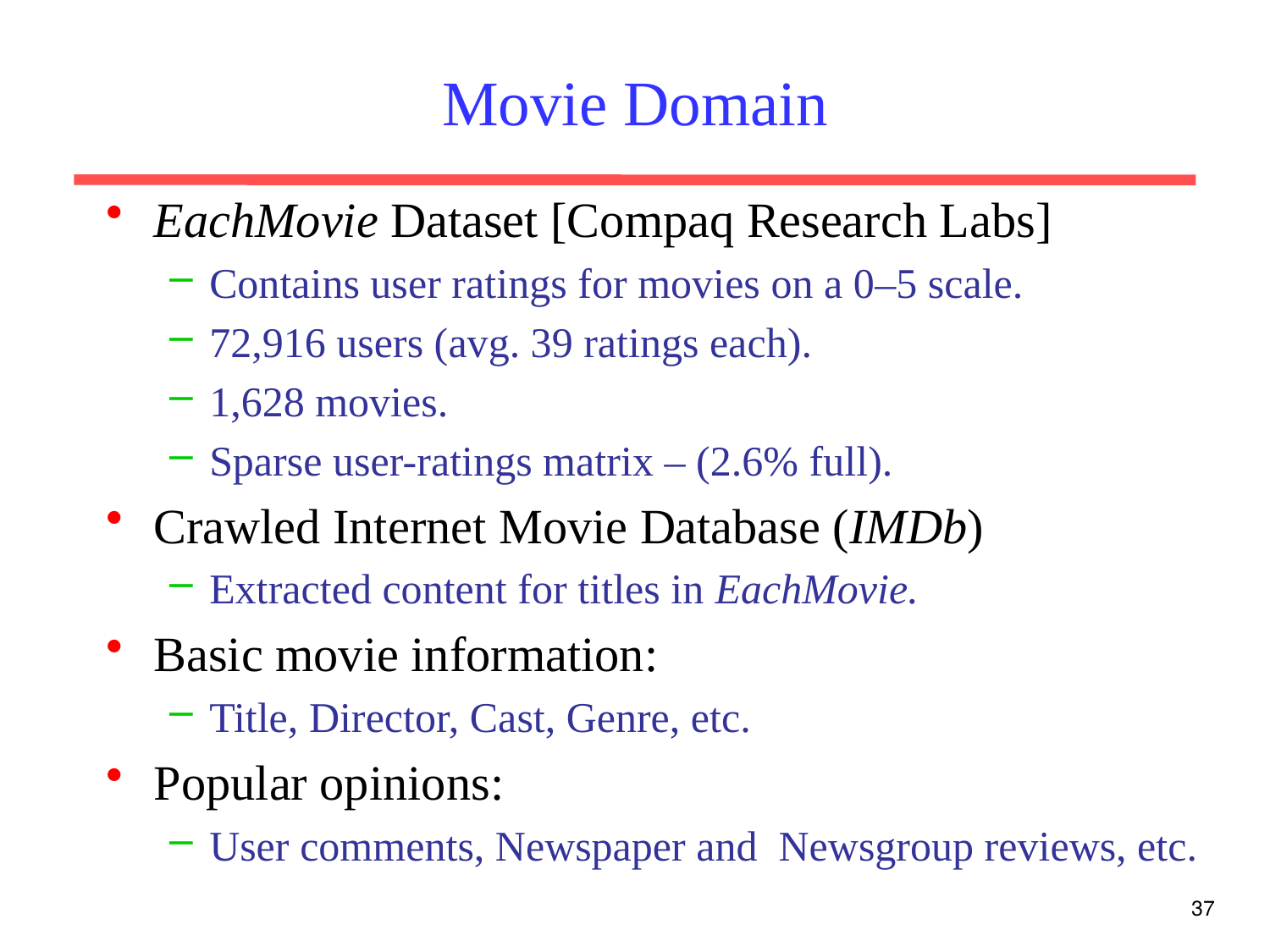

# Movie Domain
EachMovie Dataset [Compaq Research Labs]
Contains user ratings for movies on a 0–5 scale.
72,916 users (avg. 39 ratings each).
1,628 movies.
Sparse user-ratings matrix – (2.6% full).
Crawled Internet Movie Database (IMDb)
Extracted content for titles in EachMovie.
Basic movie information:
Title, Director, Cast, Genre, etc.
Popular opinions:
User comments, Newspaper and  Newsgroup reviews, etc.

37